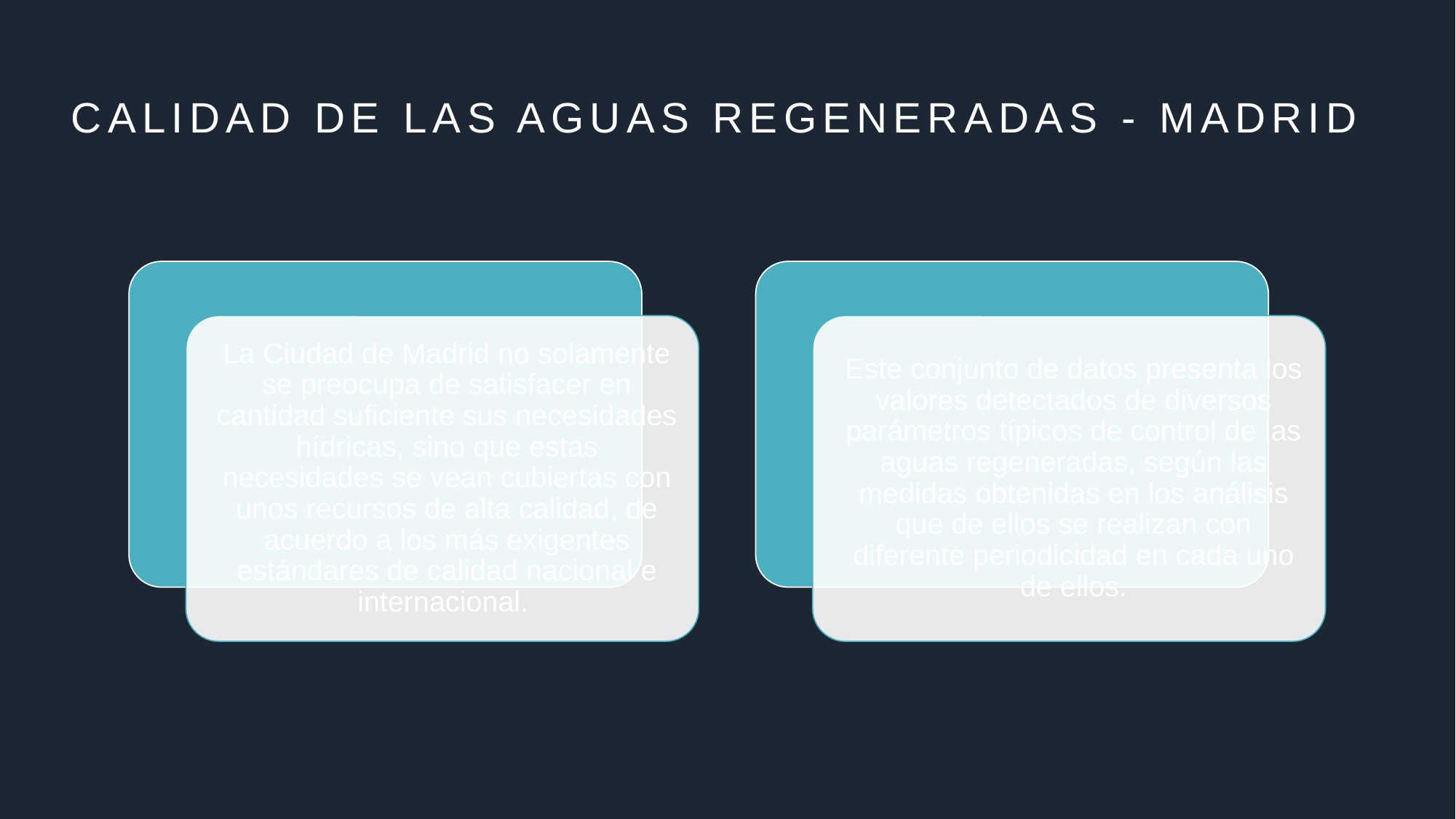

# Calidad de las aguas regeneradas - Madrid
La Ciudad de Madrid no solamente se preocupa de satisfacer en cantidad suficiente sus necesidades hídricas, sino que estas necesidades se vean cubiertas con unos recursos de alta calidad, de acuerdo a los más exigentes estándares de calidad nacional e internacional.
Este conjunto de datos presenta los valores detectados de diversos parámetros típicos de control de las aguas regeneradas, según las medidas obtenidas en los análisis que de ellos se realizan con diferente periodicidad en cada uno de ellos.